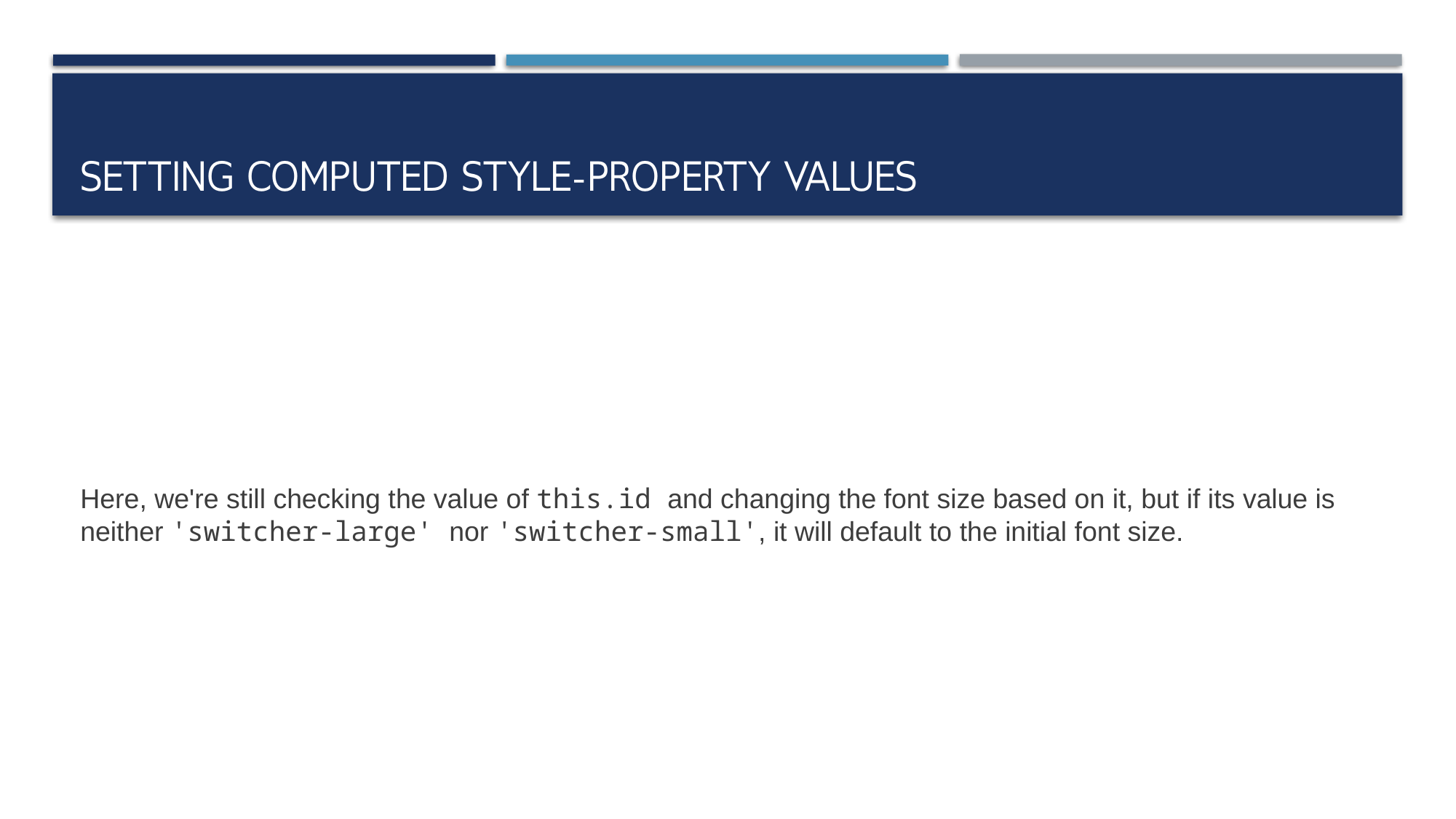

# Setting computed style-property values
Here, we're still checking the value of this.id and changing the font size based on it, but if its value is neither 'switcher-large' nor 'switcher-small', it will default to the initial font size.